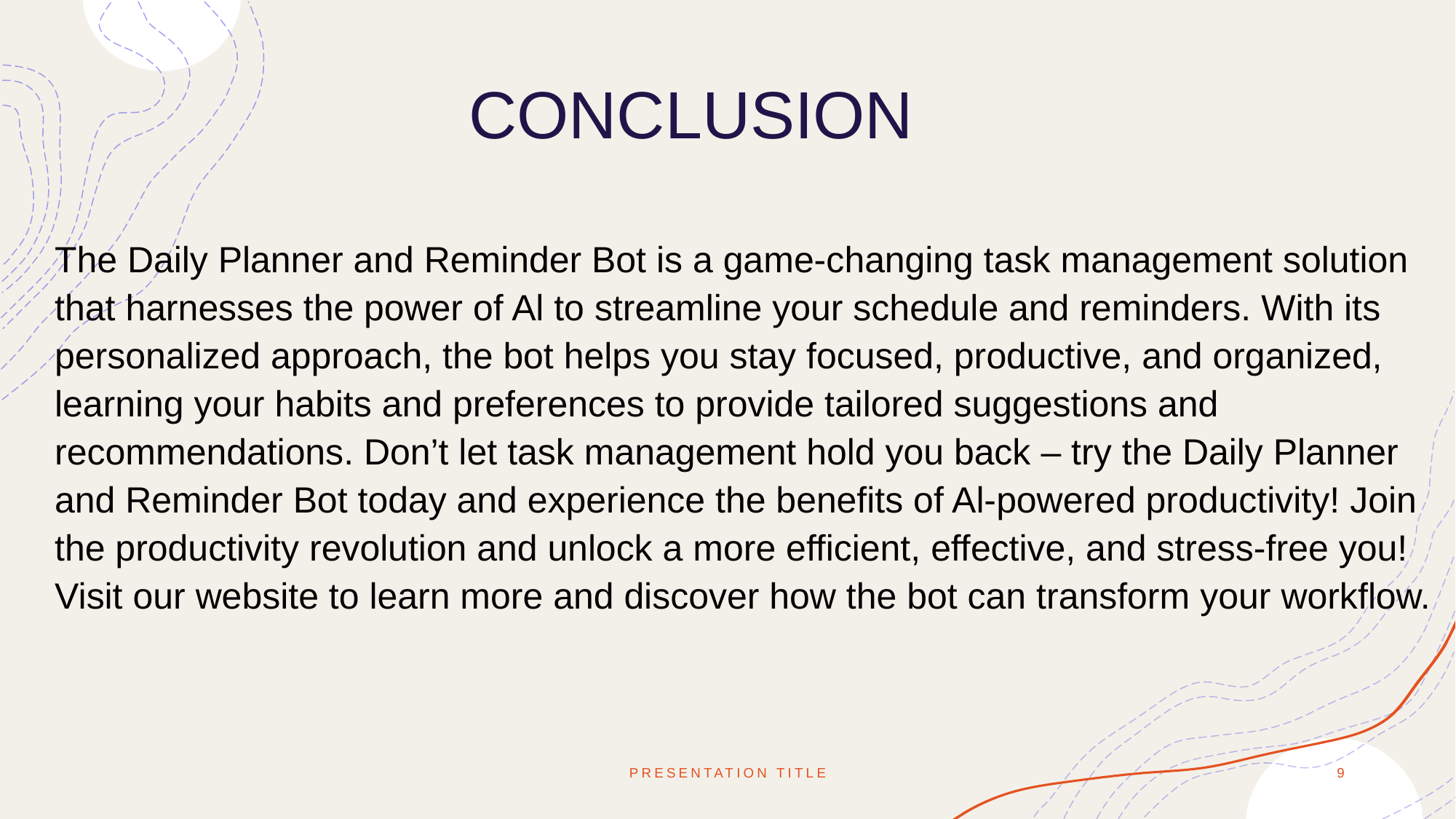

# CONCLUSION
The Daily Planner and Reminder Bot is a game-changing task management solution that harnesses the power of Al to streamline your schedule and reminders. With its personalized approach, the bot helps you stay focused, productive, and organized, learning your habits and preferences to provide tailored suggestions and recommendations. Don’t let task management hold you back – try the Daily Planner and Reminder Bot today and experience the benefits of Al-powered productivity! Join the productivity revolution and unlock a more efficient, effective, and stress-free you! Visit our website to learn more and discover how the bot can transform your workflow.
PRESENTATION TITLE
9